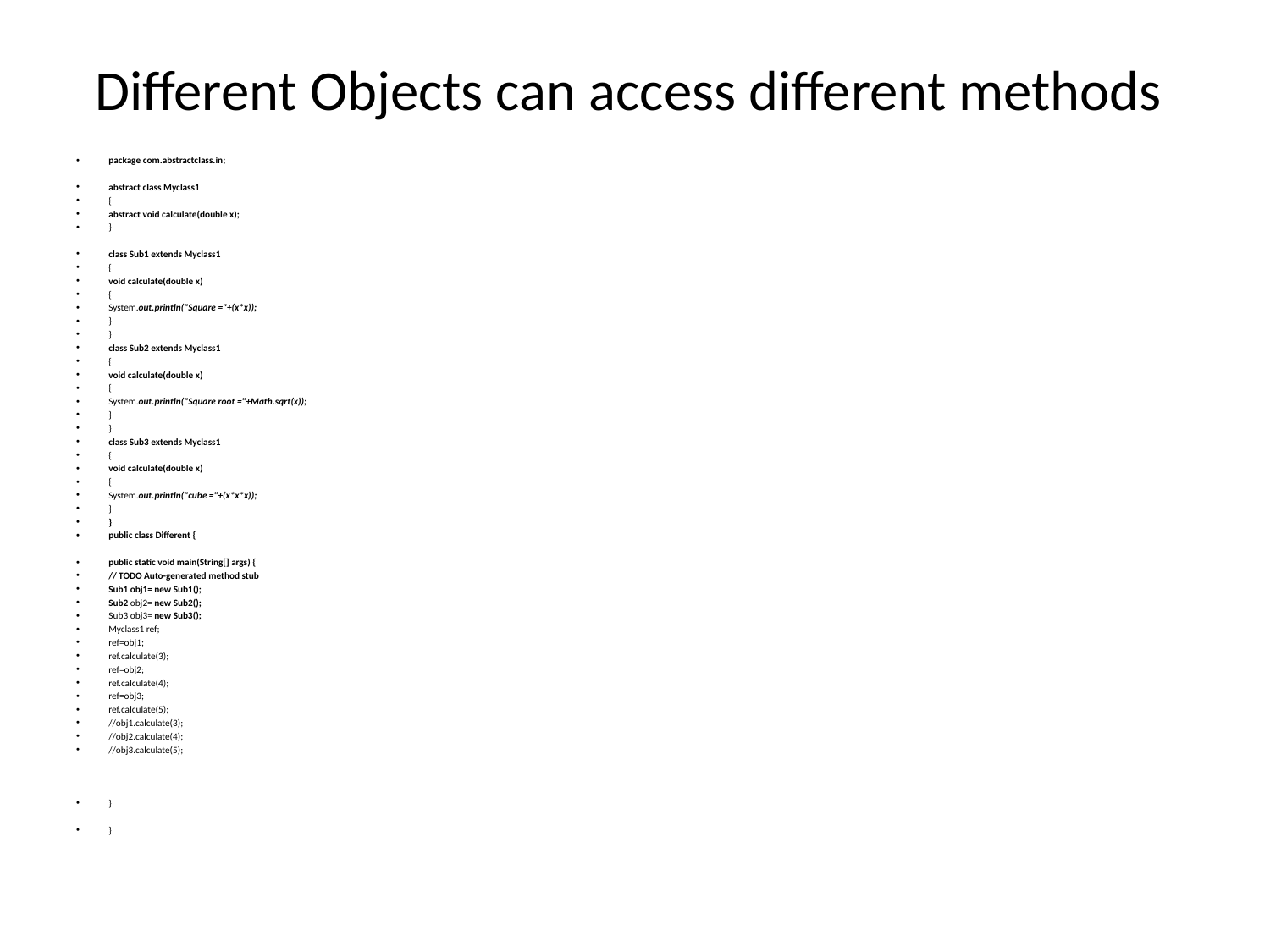

# Different Objects can access different methods
package com.abstractclass.in;

abstract class Myclass1
{
abstract void calculate(double x);
}

class Sub1 extends Myclass1
{
void calculate(double x)
{
System.out.println("Square ="+(x*x));
}
}
class Sub2 extends Myclass1
{
void calculate(double x)
{
System.out.println("Square root ="+Math.sqrt(x));
}
}
class Sub3 extends Myclass1
{
void calculate(double x)
{
System.out.println("cube ="+(x*x*x));
}
}
public class Different {

public static void main(String[] args) {
// TODO Auto-generated method stub
Sub1 obj1= new Sub1();
Sub2 obj2= new Sub2();
Sub3 obj3= new Sub3();
Myclass1 ref;
ref=obj1;
ref.calculate(3);
ref=obj2;
ref.calculate(4);
ref=obj3;
ref.calculate(5);
//obj1.calculate(3);
//obj2.calculate(4);
//obj3.calculate(5);

}

}